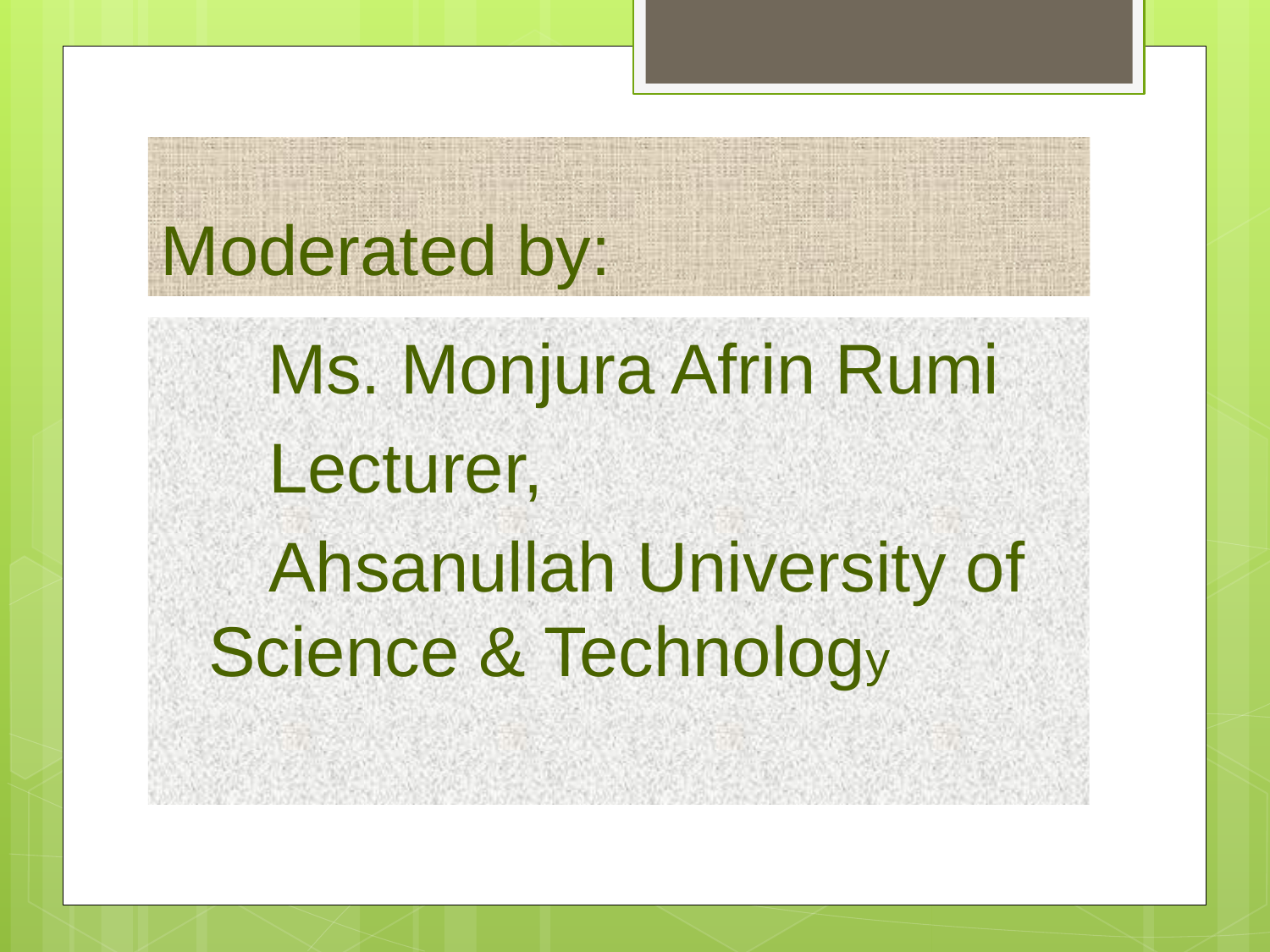

# Moderated by:
	   Ms. Monjura Afrin Rumi
     Lecturer,
     Ahsanullah University of Science & Technology